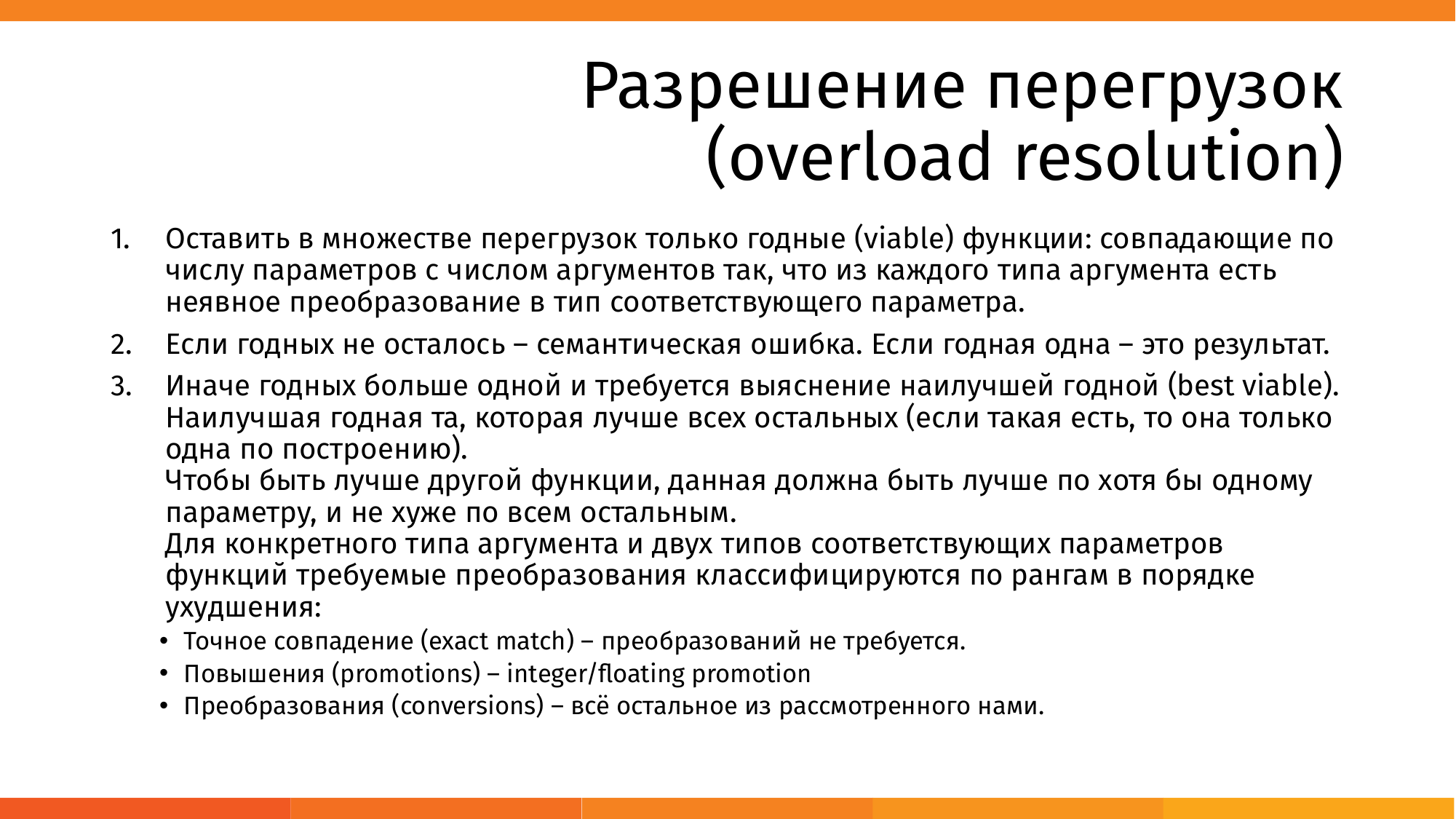

# Разрешение перегрузок (overload resolution)
Оставить в множестве перегрузок только годные (viable) функции: совпадающие по числу параметров с числом аргументов так, что из каждого типа аргумента есть неявное преобразование в тип соответствующего параметра.
Если годных не осталось – семантическая ошибка. Если годная одна – это результат.
Иначе годных больше одной и требуется выяснение наилучшей годной (best viable).
Наилучшая годная та, которая лучше всех остальных (если такая есть, то она только одна по построению).
Чтобы быть лучше другой функции, данная должна быть лучше по хотя бы одному параметру, и не хуже по всем остальным.
Для конкретного типа аргумента и двух типов соответствующих параметров функций требуемые преобразования классифицируются по рангам в порядке ухудшения:
Точное совпадение (exact match) – преобразований не требуется.
Повышения (promotions) – integer/floating promotion
Преобразования (conversions) – всё остальное из рассмотренного нами.